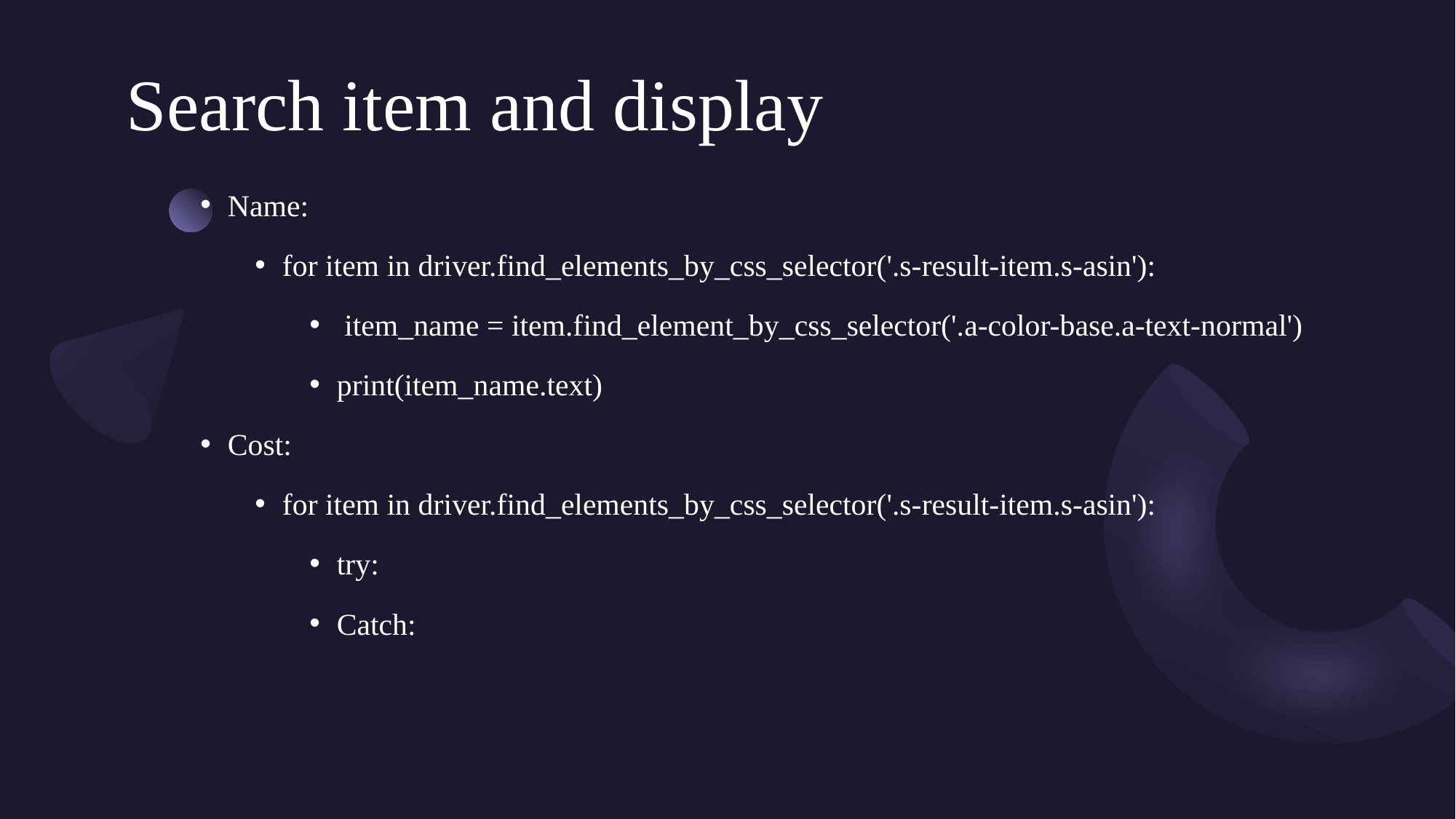

# Search item and display
Name:
for item in driver.find_elements_by_css_selector('.s-result-item.s-asin'):
 item_name = item.find_element_by_css_selector('.a-color-base.a-text-normal')
print(item_name.text)
Cost:
for item in driver.find_elements_by_css_selector('.s-result-item.s-asin'):
try:
Catch: